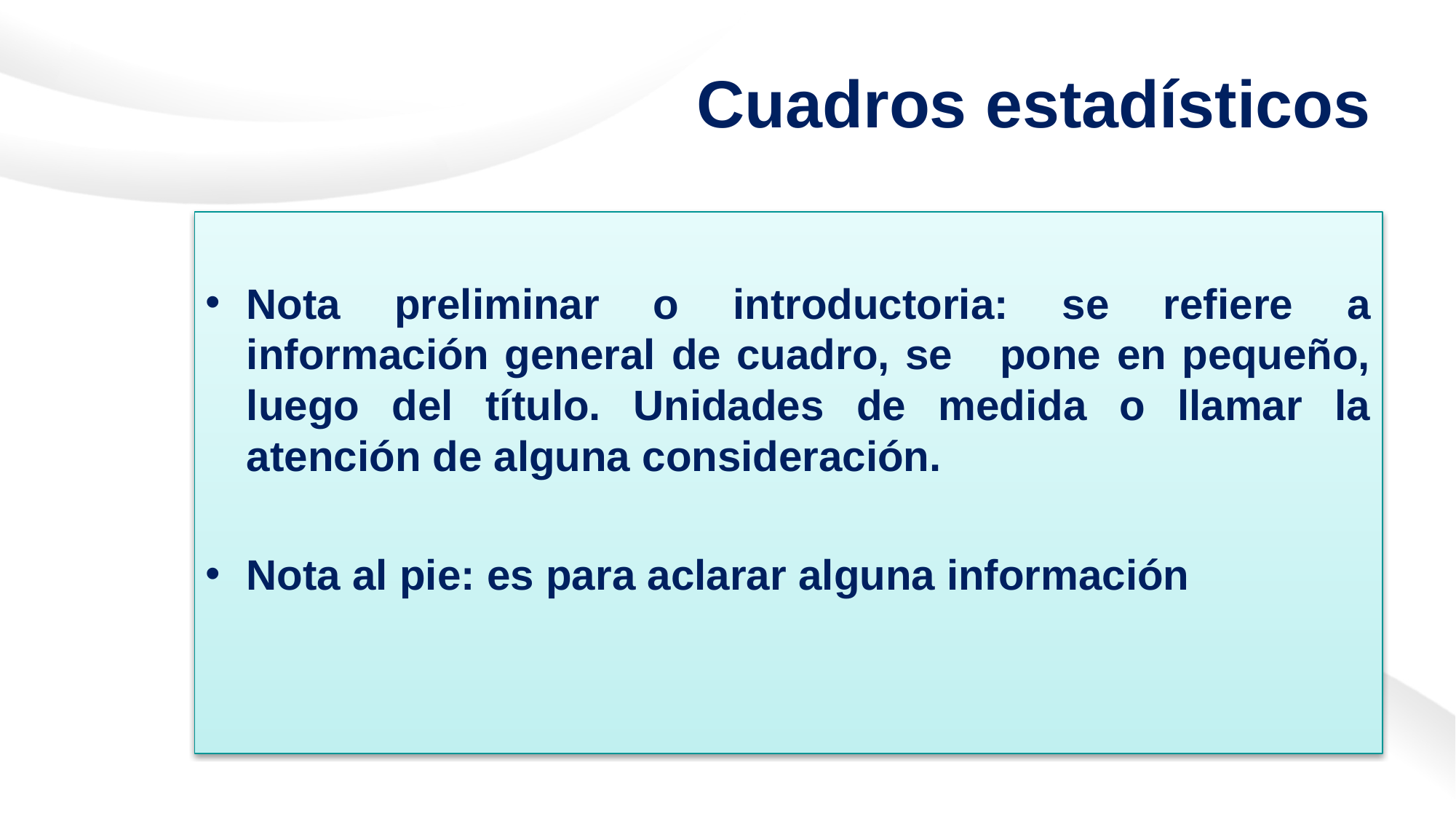

# Cuadros estadísticos

Nota preliminar o introductoria: se refiere a información general de cuadro, se   pone en pequeño, luego del título. Unidades de medida o llamar la atención de alguna consideración.

Nota al pie: es para aclarar alguna información